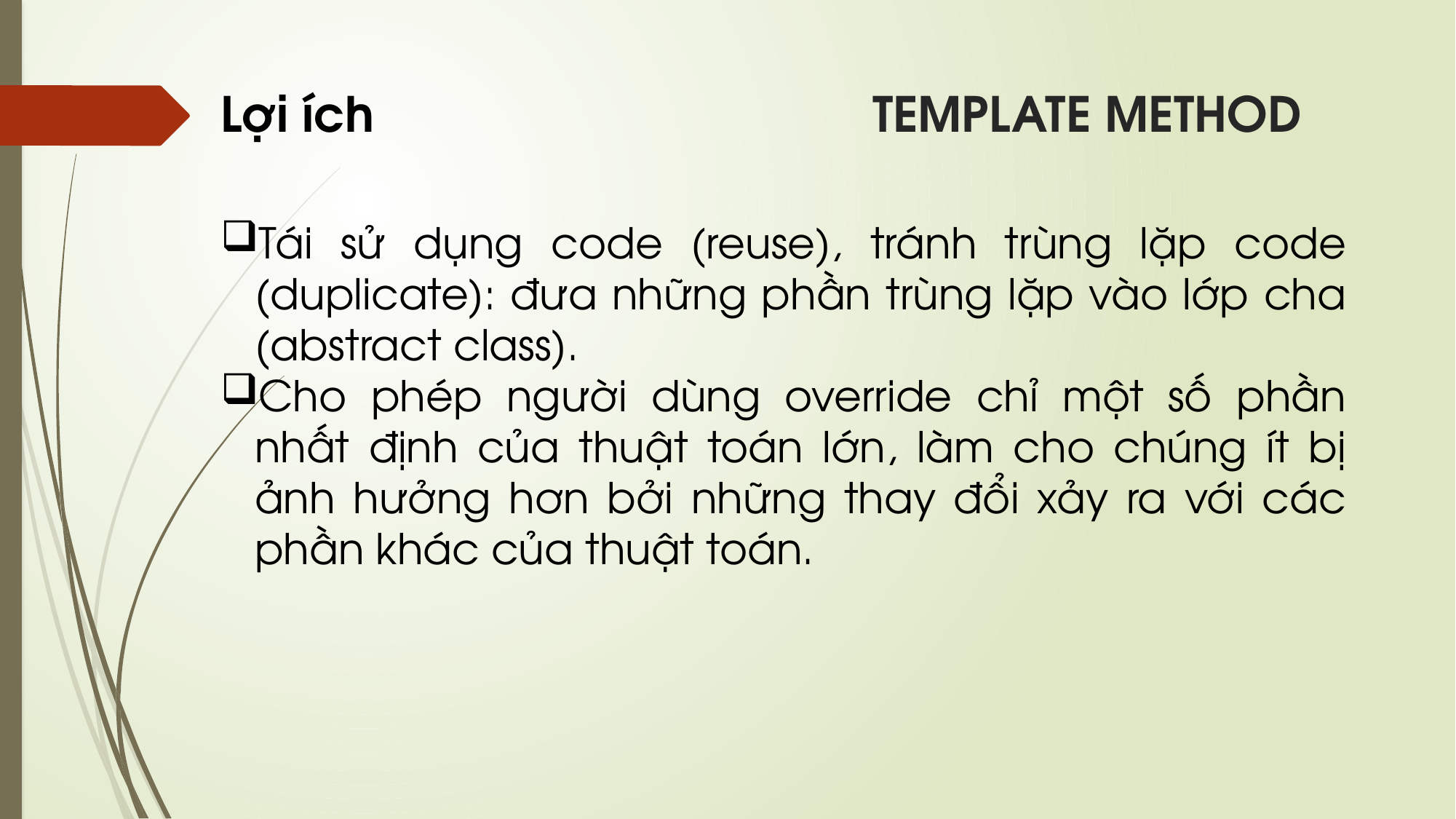

Lợi ích
# TEMPLATE METHOD
Tái sử dụng code (reuse), tránh trùng lặp code (duplicate): đưa những phần trùng lặp vào lớp cha (abstract class).
Cho phép người dùng override chỉ một số phần nhất định của thuật toán lớn, làm cho chúng ít bị ảnh hưởng hơn bởi những thay đổi xảy ra với các phần khác của thuật toán.